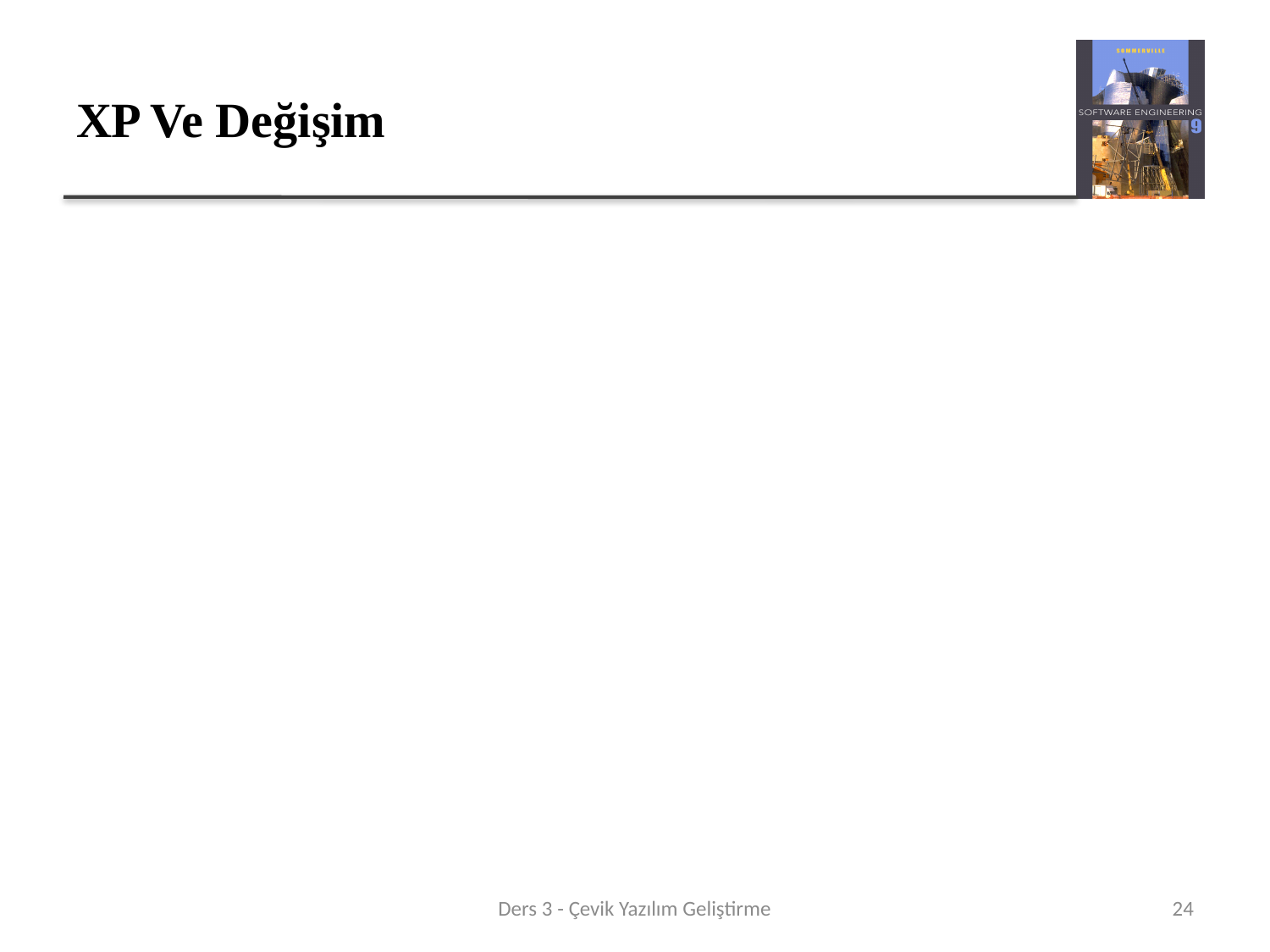

# XP Ve Değişim
Yazılım mühendisliğinde geleneksel akıl, değişim için tasarım yapmaktır. Daha sonraki yaşam döngüsünde maliyetleri düşürdüğü için değişiklikleri önceden tahmin etmek için zaman ve çaba harcamaya değer.
Ancak XP, değişiklikler güvenilir bir şekilde öngörülemediği için bunun faydalı olmadığını savunuyor.
Daha ziyade, uygulanmaları gerektiğinde değişiklikleri kolaylaştırmak için sürekli kod iyileştirme (yeniden düzenleme) önerir.
Ders 3 - Çevik Yazılım Geliştirme
24